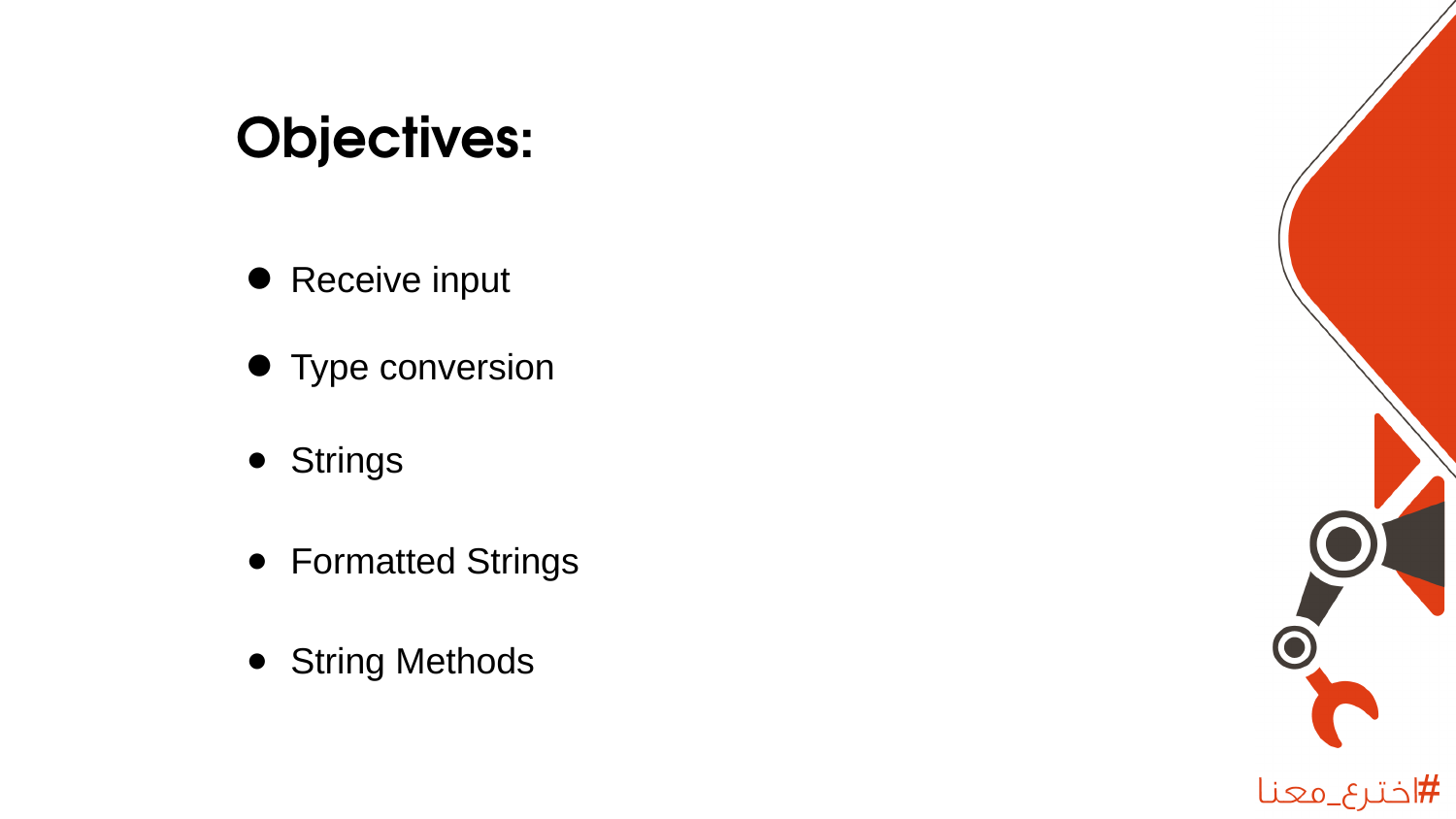

Objectives:

Receive input

Type conversion

Strings

Formatted Strings

String Methods